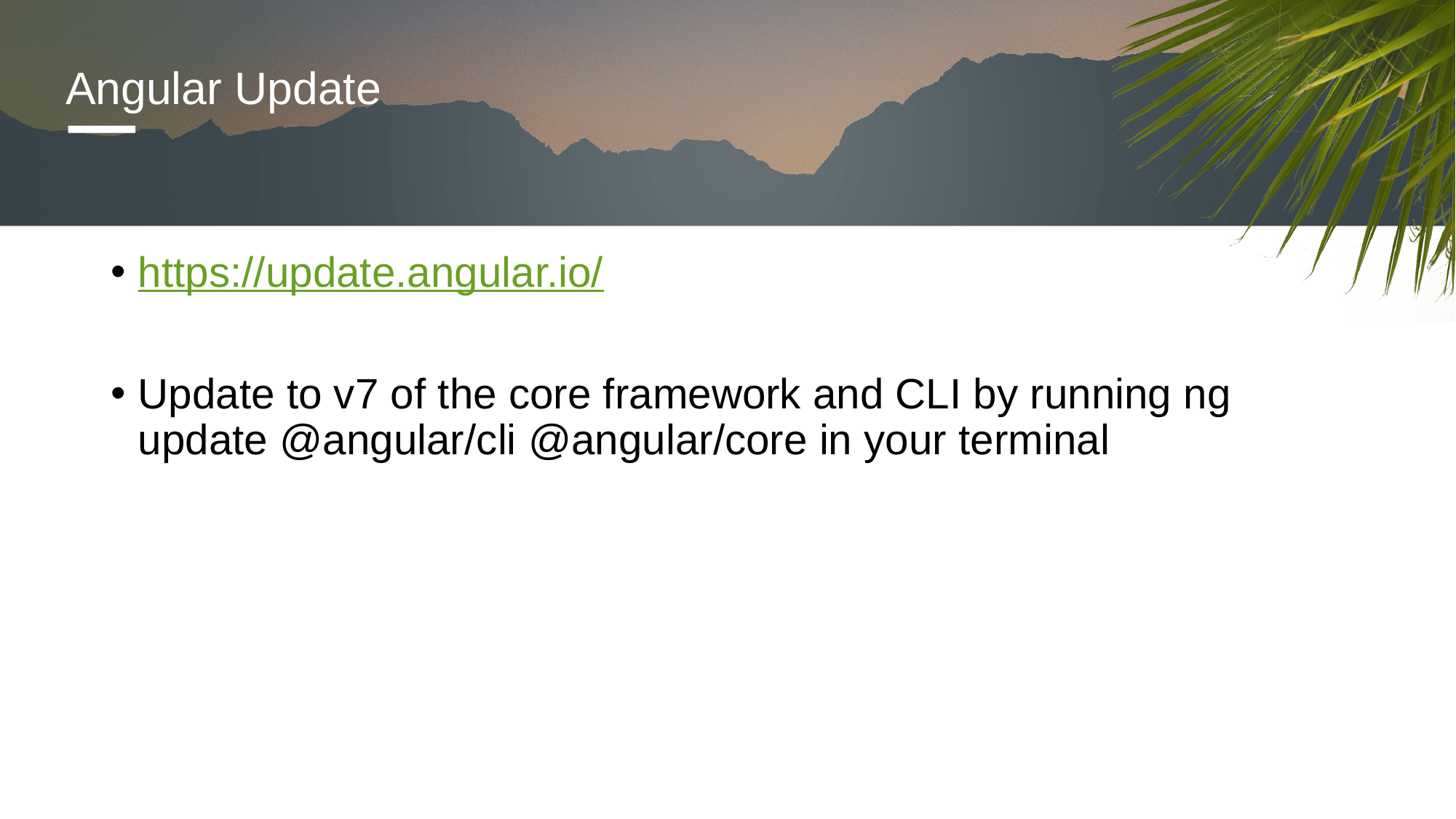

# Angular Update
https://update.angular.io/

Update to v7 of the core framework and CLI by running ng update @angular/cli @angular/core in your terminal